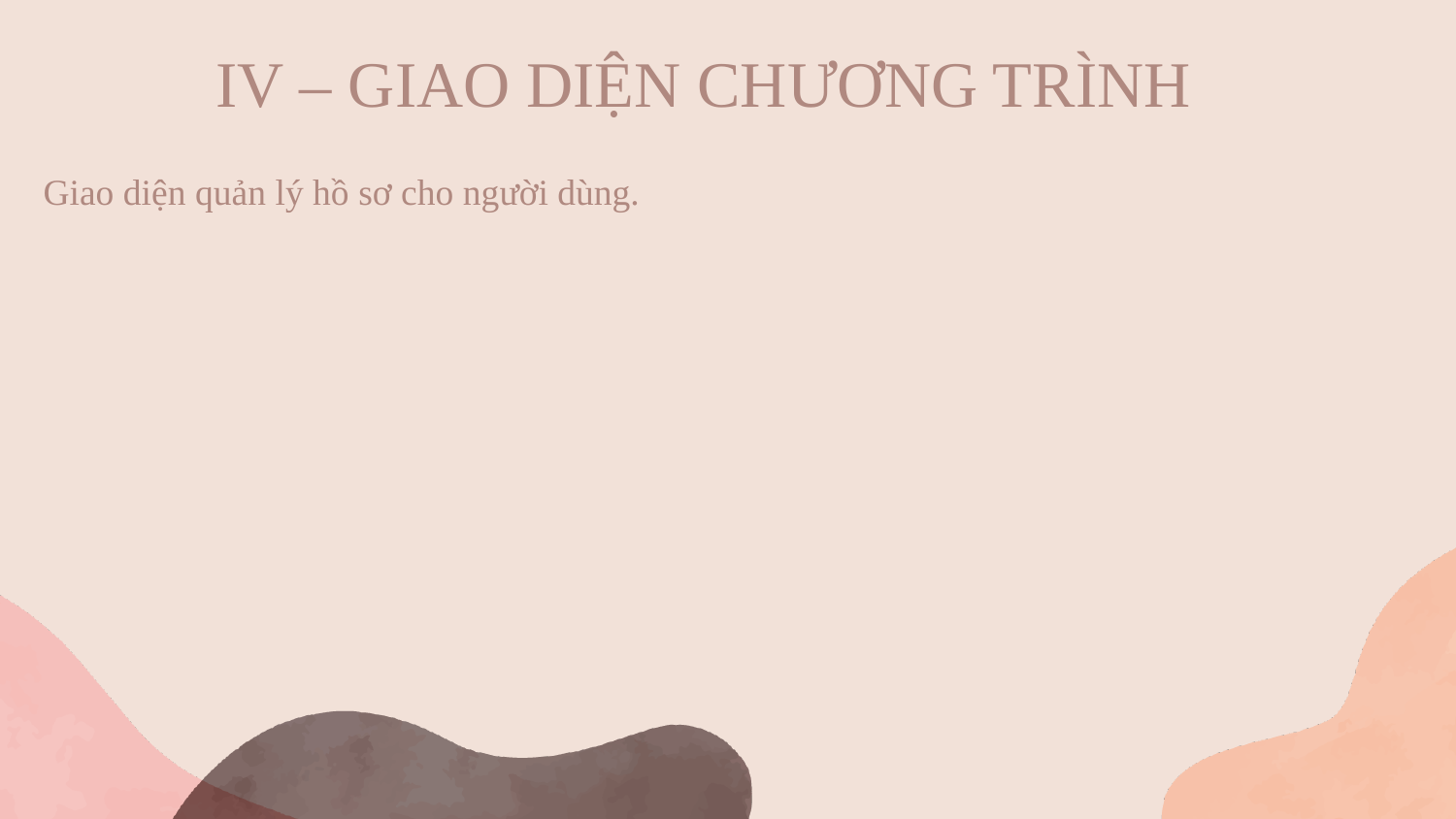

# IV – GIAO DIỆN CHƯƠNG TRÌNH
Giao diện quản lý hồ sơ cho người dùng.